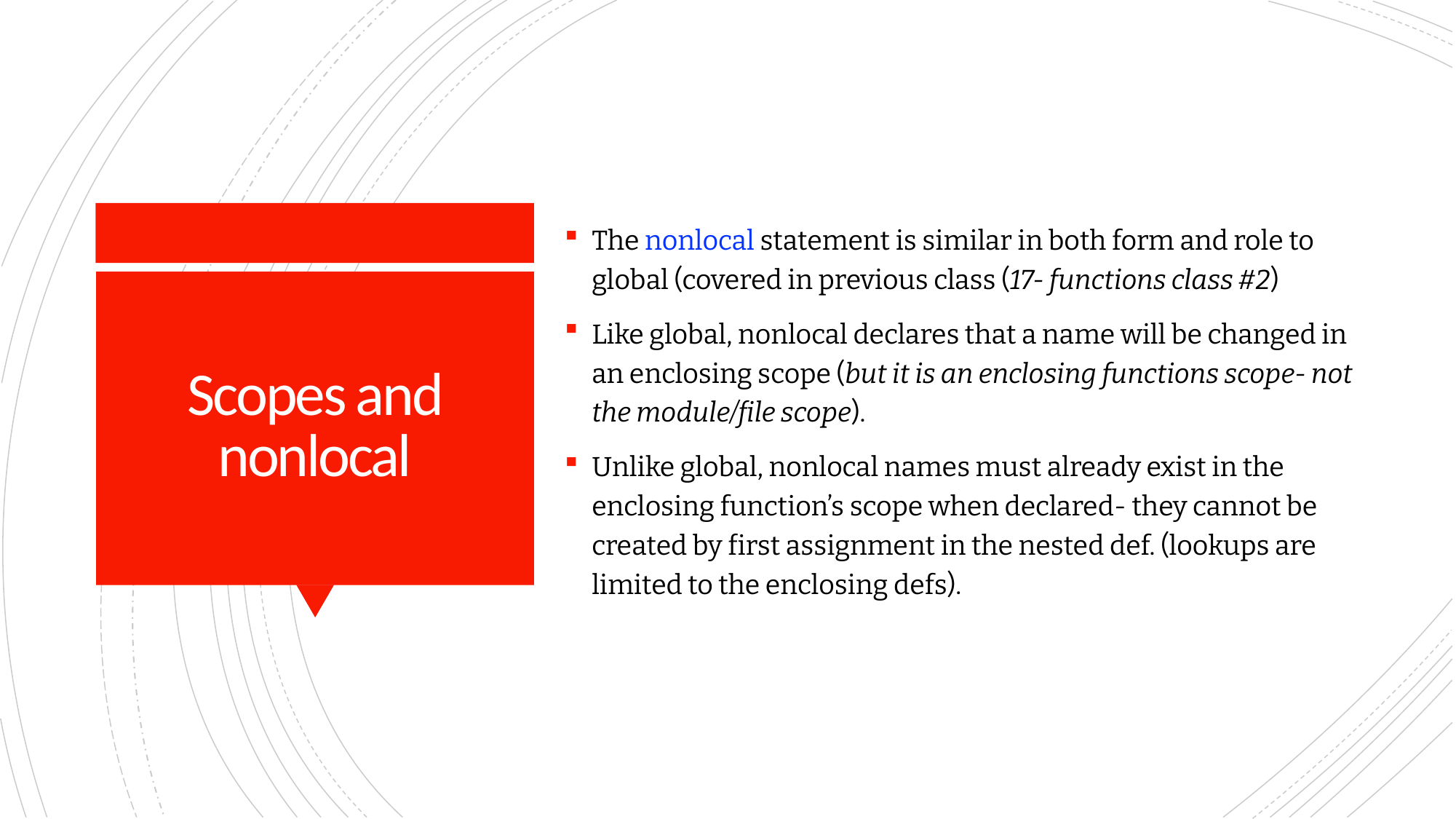

The nonlocal statement is similar in both form and role to global (covered in previous class (17- functions class #2)
Like global, nonlocal declares that a name will be changed in an enclosing scope (but it is an enclosing functions scope- not the module/file scope).
Unlike global, nonlocal names must already exist in the enclosing function’s scope when declared- they cannot be created by first assignment in the nested def. (lookups are limited to the enclosing defs).

# Scopes and nonlocal